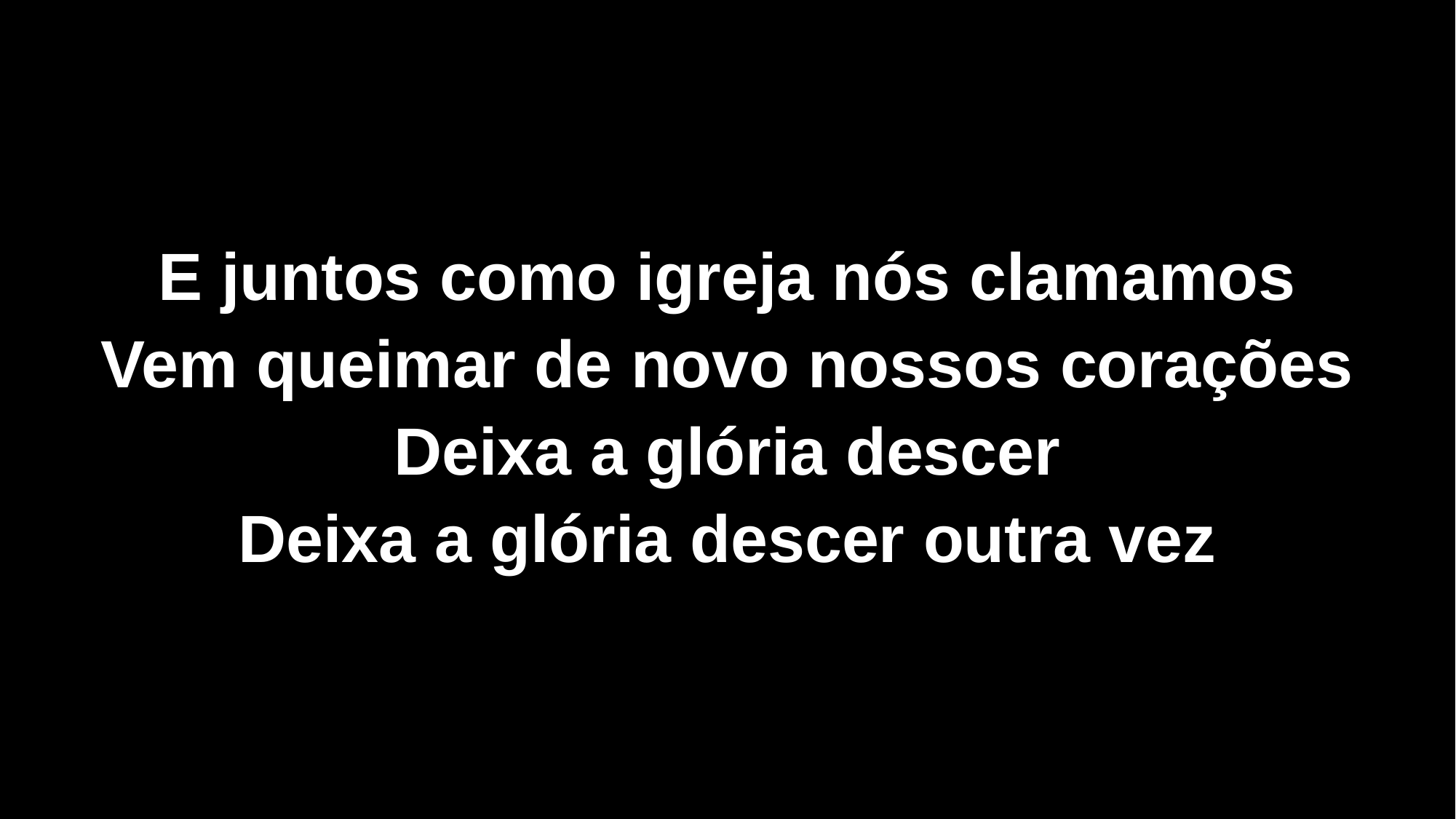

E juntos como igreja nós clamamos
Vem queimar de novo nossos corações
Deixa a glória descer
Deixa a glória descer outra vez